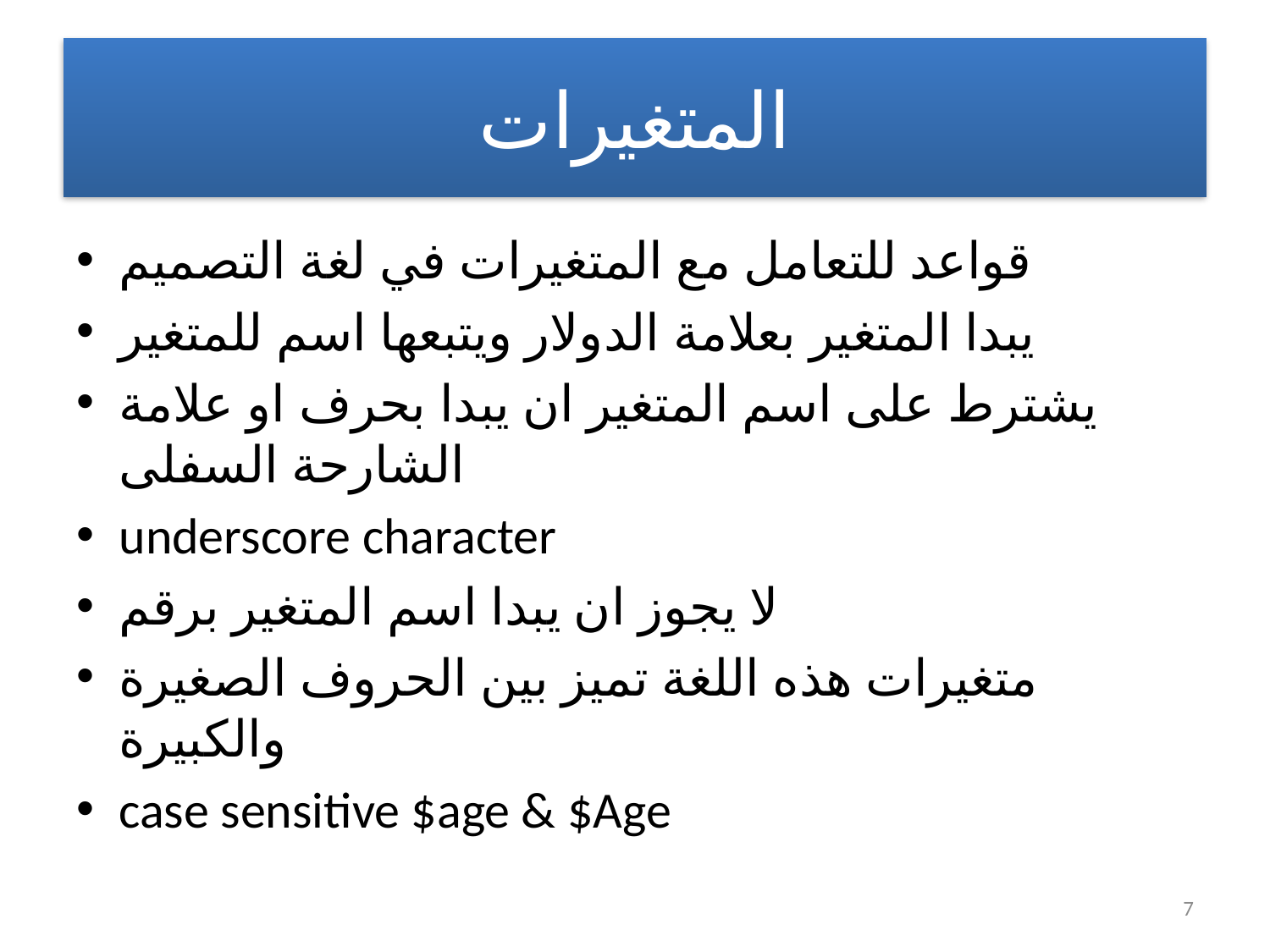

# المتغيرات
قواعد للتعامل مع المتغيرات في لغة التصميم
يبدا المتغير بعلامة الدولار ويتبعها اسم للمتغير
يشترط على اسم المتغير ان يبدا بحرف او علامة الشارحة السفلى
underscore character
لا يجوز ان يبدا اسم المتغير برقم
متغيرات هذه اللغة تميز بين الحروف الصغيرة والكبيرة
case sensitive $age & $Age
7